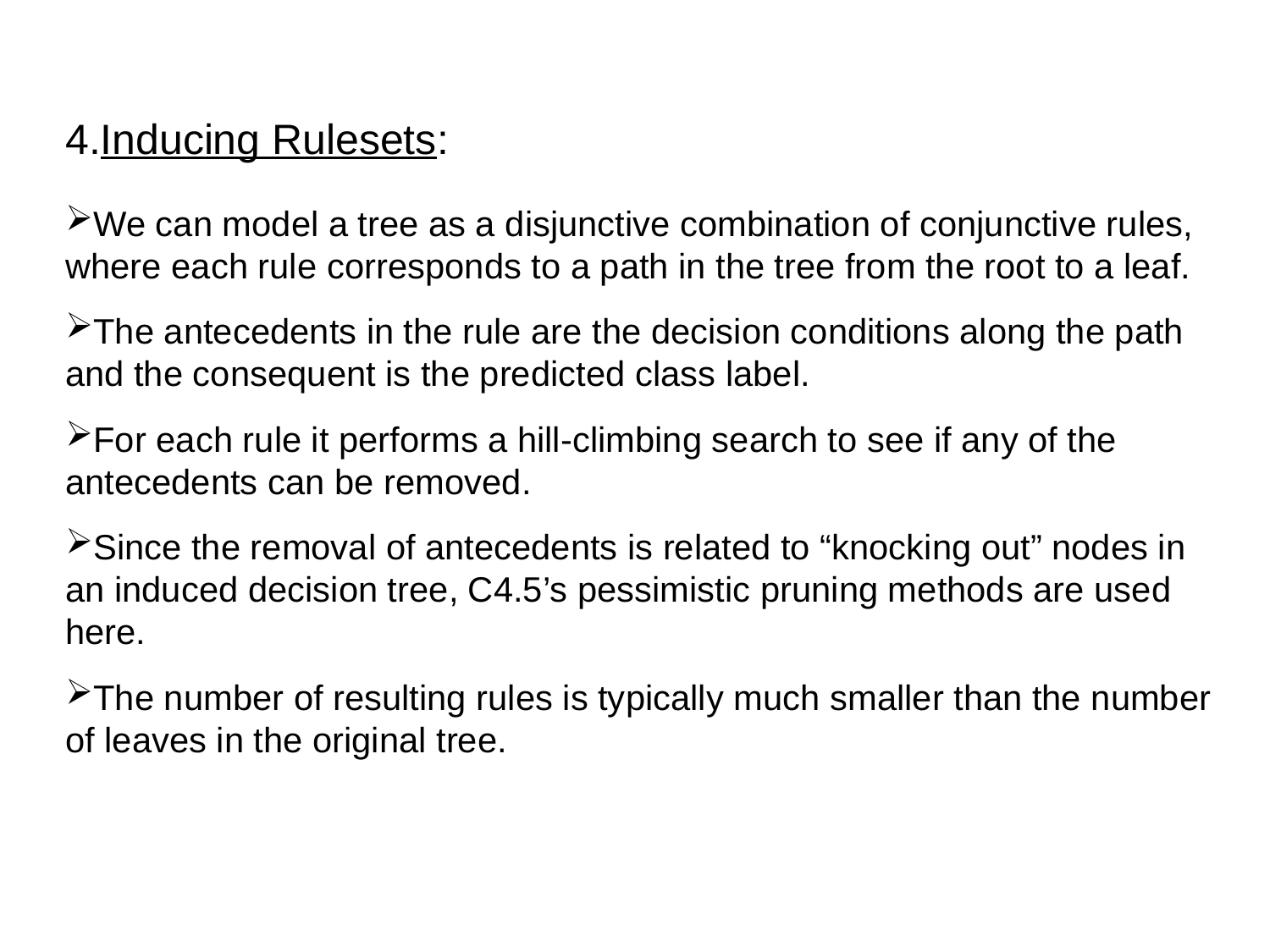

4.Inducing Rulesets:

We can model a tree as a disjunctive combination of conjunctive rules, where each rule corresponds to a path in the tree from the root to a leaf.

The antecedents in the rule are the decision conditions along the path and the consequent is the predicted class label.

For each rule it performs a hill-climbing search to see if any of the antecedents can be removed.

Since the removal of antecedents is related to “knocking out” nodes in an induced decision tree, C4.5’s pessimistic pruning methods are used here.

The number of resulting rules is typically much smaller than the number of leaves in the original tree.